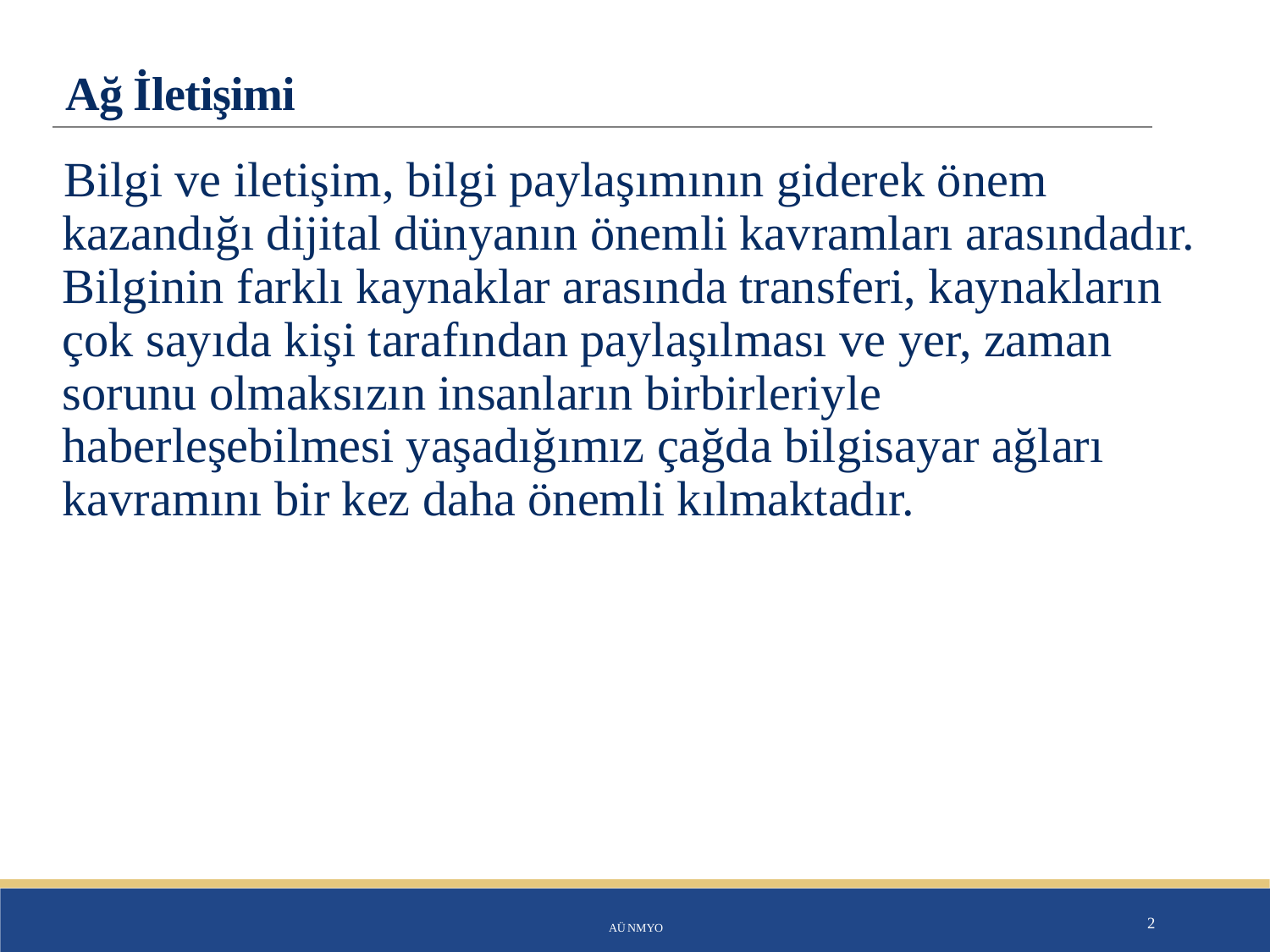

# Ağ İletişimi
Bilgi ve iletişim, bilgi paylaşımının giderek önem kazandığı dijital dünyanın önemli kavramları arasındadır. Bilginin farklı kaynaklar arasında transferi, kaynakların çok sayıda kişi tarafından paylaşılması ve yer, zaman sorunu olmaksızın insanların birbirleriyle haberleşebilmesi yaşadığımız çağda bilgisayar ağları kavramını bir kez daha önemli kılmaktadır.
AÜ NMYO
2